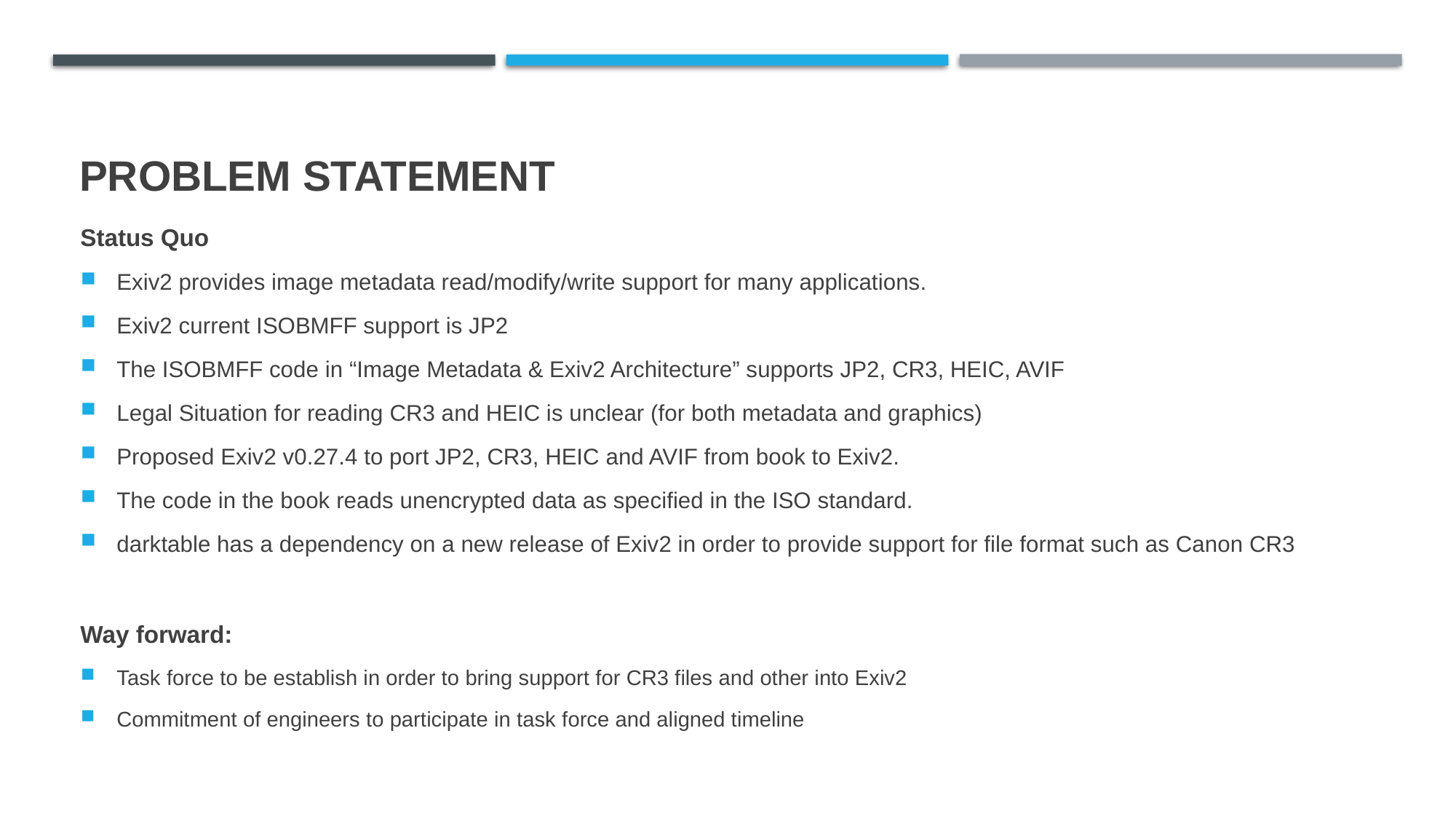

Problem statement
Status Quo
Exiv2 provides image metadata read/modify/write support for many applications.
Exiv2 current ISOBMFF support is JP2
The ISOBMFF code in “Image Metadata & Exiv2 Architecture” supports JP2, CR3, HEIC, AVIF
Legal Situation for reading CR3 and HEIC is unclear (for both metadata and graphics)
Proposed Exiv2 v0.27.4 to port JP2, CR3, HEIC and AVIF from book to Exiv2.
The code in the book reads unencrypted data as specified in the ISO standard.
darktable has a dependency on a new release of Exiv2 in order to provide support for file format such as Canon CR3

Way forward:
Task force to be establish in order to bring support for CR3 files and other into Exiv2
Commitment of engineers to participate in task force and aligned timeline